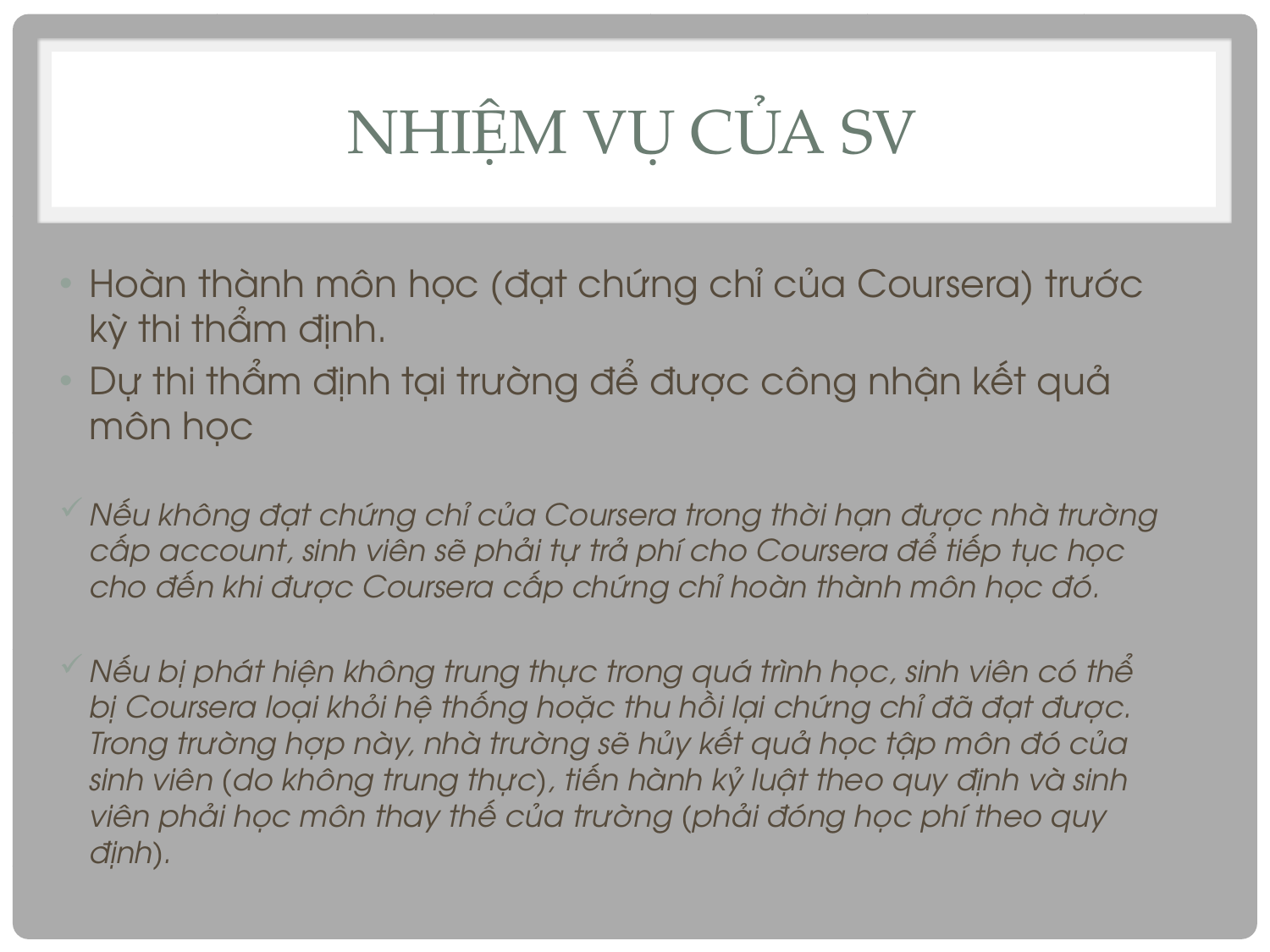

# Nhiệm vụ của SV
Hoàn thành môn học (đạt chứng chỉ của Coursera) trước kỳ thi thẩm định.
Dự thi thẩm định tại trường để được công nhận kết quả môn học

Nếu không đạt chứng chỉ của Coursera trong thời hạn được nhà trường cấp account, sinh viên sẽ phải tự trả phí cho Coursera để tiếp tục học cho đến khi được Coursera cấp chứng chỉ hoàn thành môn học đó.

Nếu bị phát hiện không trung thực trong quá trình học, sinh viên có thể bị Coursera loại khỏi hệ thống hoặc thu hồi lại chứng chỉ đã đạt được. Trong trường hợp này, nhà trường sẽ hủy kết quả học tập môn đó của sinh viên (do không trung thực), tiến hành kỷ luật theo quy định và sinh viên phải học môn thay thế của trường (phải đóng học phí theo quy định).